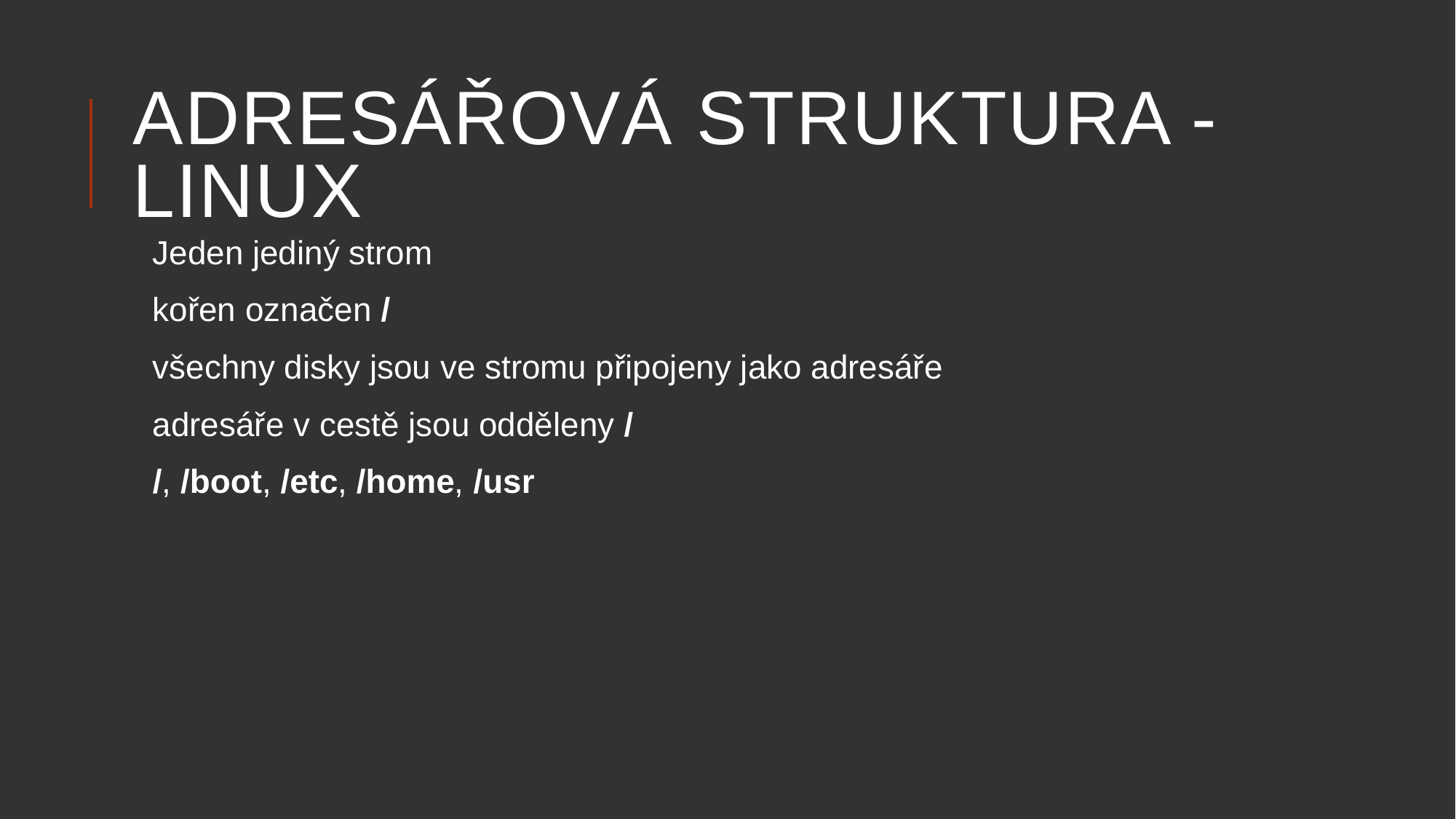

# Adresářová struktura - linux
Jeden jediný strom
kořen označen /
všechny disky jsou ve stromu připojeny jako adresáře
adresáře v cestě jsou odděleny /
/, /boot, /etc, /home, /usr